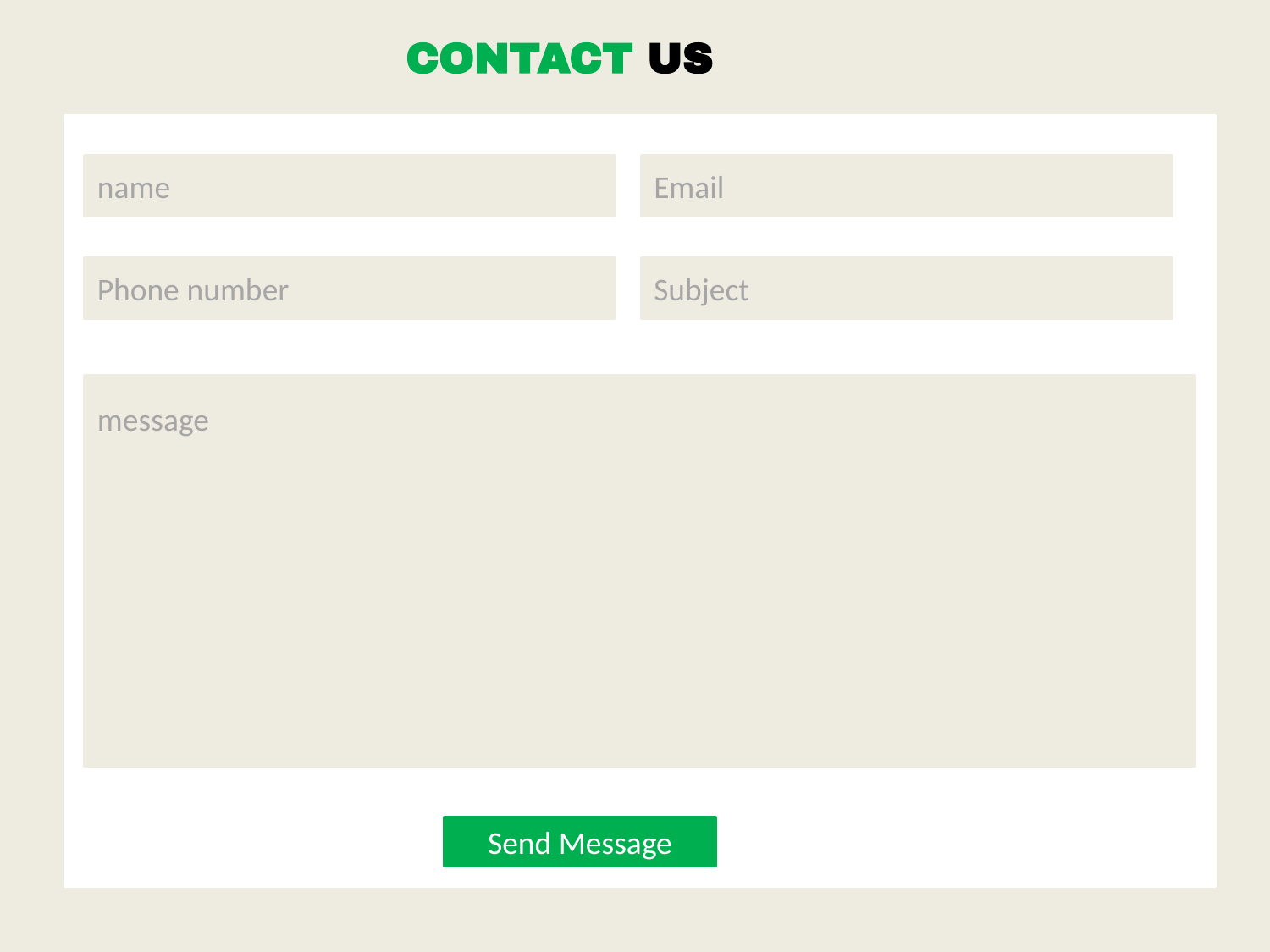

# CONTACT US

name
Email
Phone number
Subject
message

Send Message